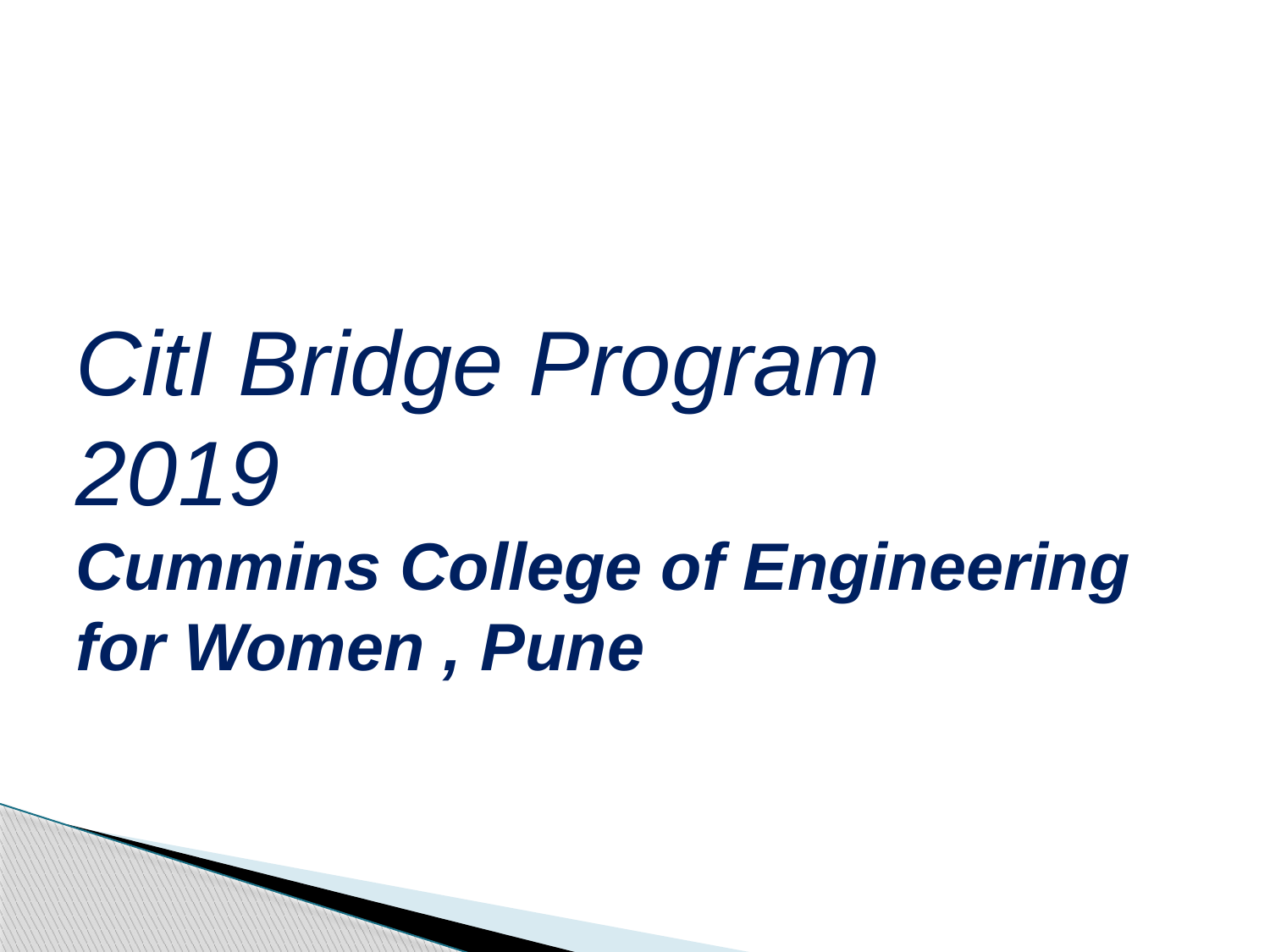

# CitI Bridge Program 2019 Cummins College of Engineering for Women , Pune